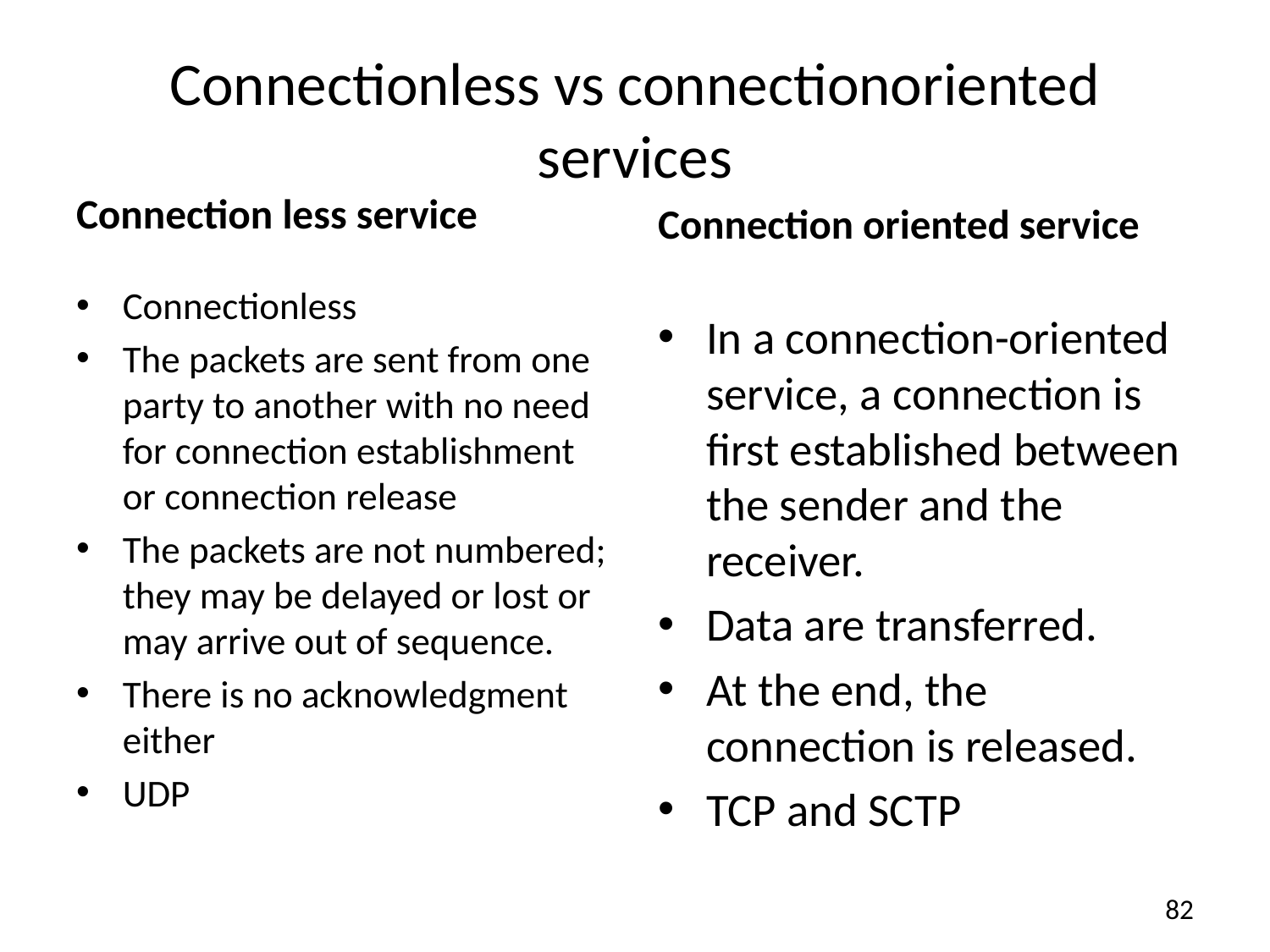

# Connectionless vs connectionoriented services
Connection less service
Connection oriented service
Connectionless
The packets are sent from one party to another with no need for connection establishment or connection release
The packets are not numbered; they may be delayed or lost or may arrive out of sequence.
There is no acknowledgment either
UDP

In a connection-oriented service, a connection is first established between the sender and the receiver.
Data are transferred.
At the end, the connection is released.
TCP and SCTP

82